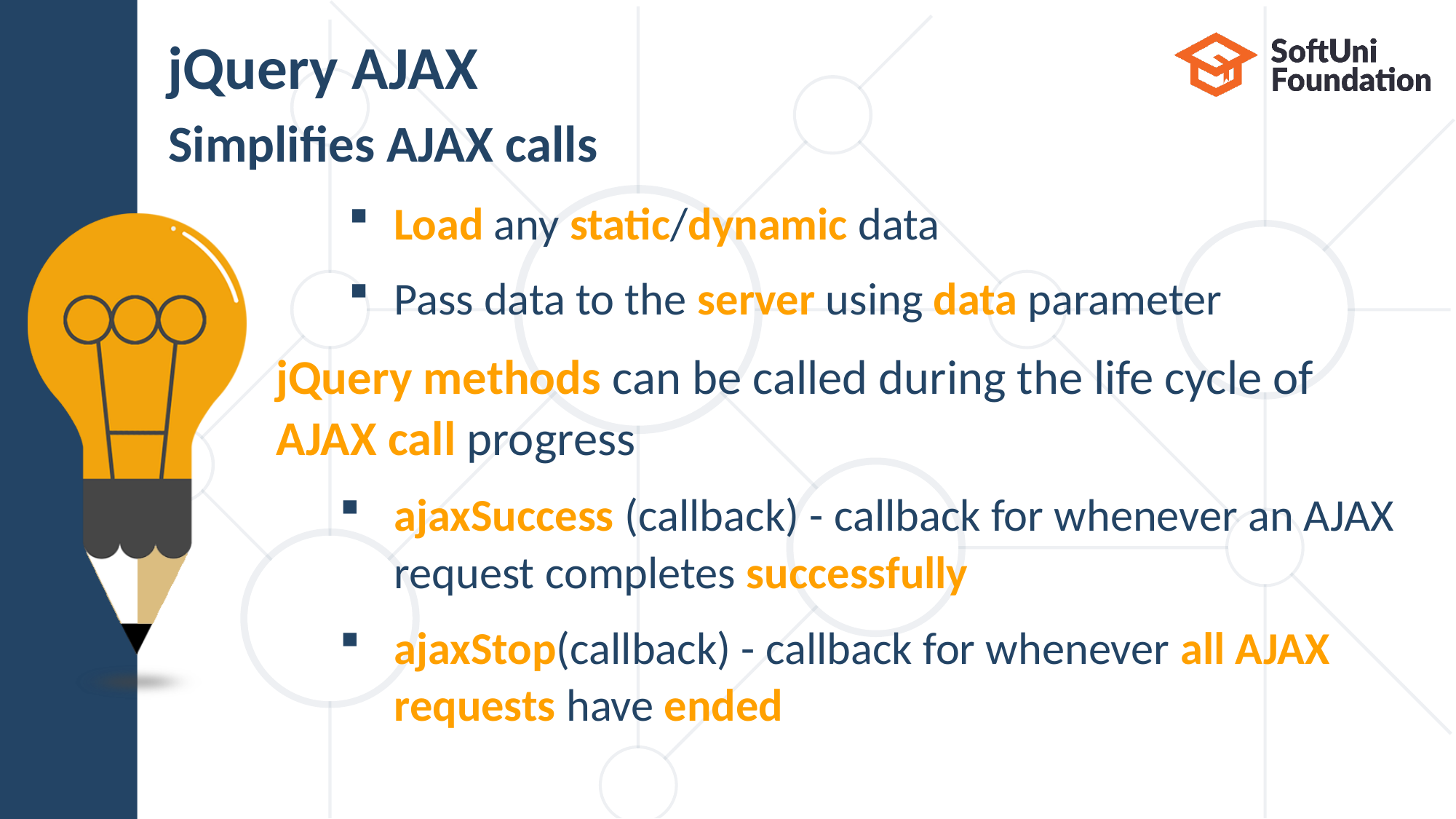

# jQuery AJAX
Simplifies AJAX calls
Load any static/dynamic data
Pass data to the server using data parameter
jQuery methods can be called during the life cycle of
AJAX call progress
ajaxSuccess (callback) - callback for whenever an AJAX   request completes successfully
ajaxStop(callback) - callback for whenever all AJAX
requests have ended